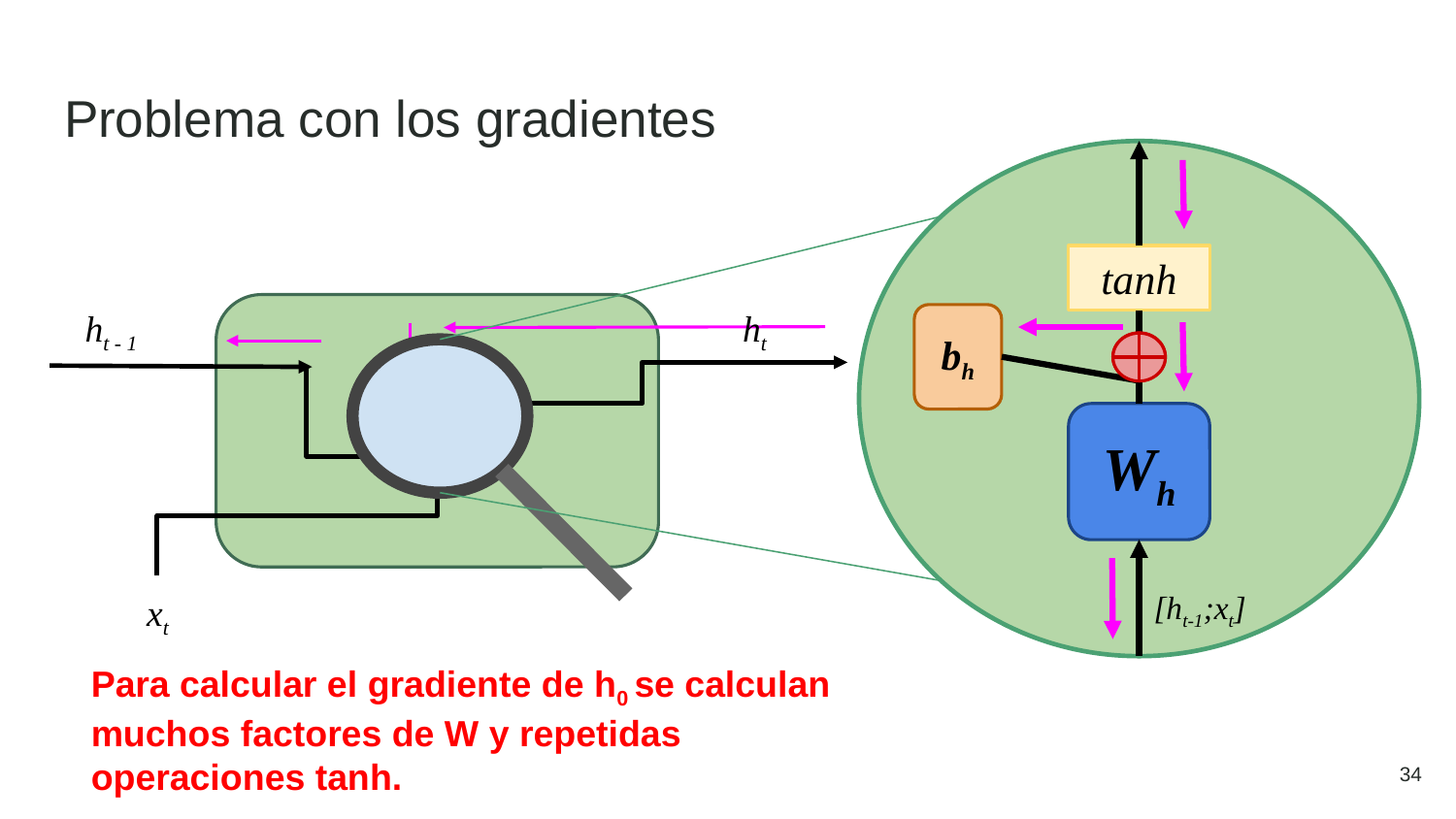

# Problema con los gradientes

tanh
ht
ht - 1

bh

Wh
tanh
[ht-1;xt]
xt
Para calcular el gradiente de h0 se calculan muchos factores de W y repetidas operaciones tanh.
34